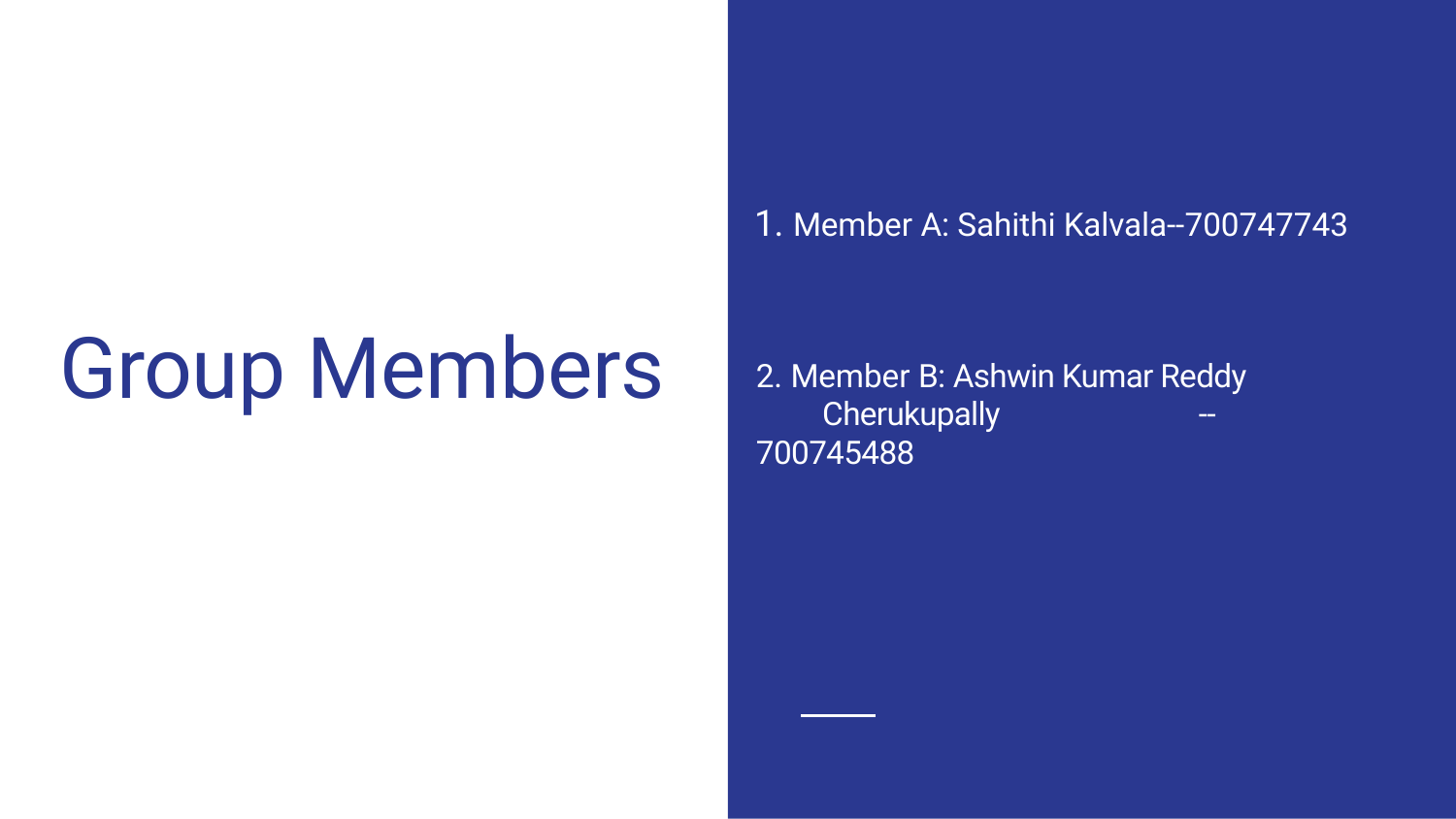

1. Member A: Sahithi Kalvala--700747743
Group Members
2. Member B: Ashwin Kumar Reddy                       Cherukupally                           --700745488